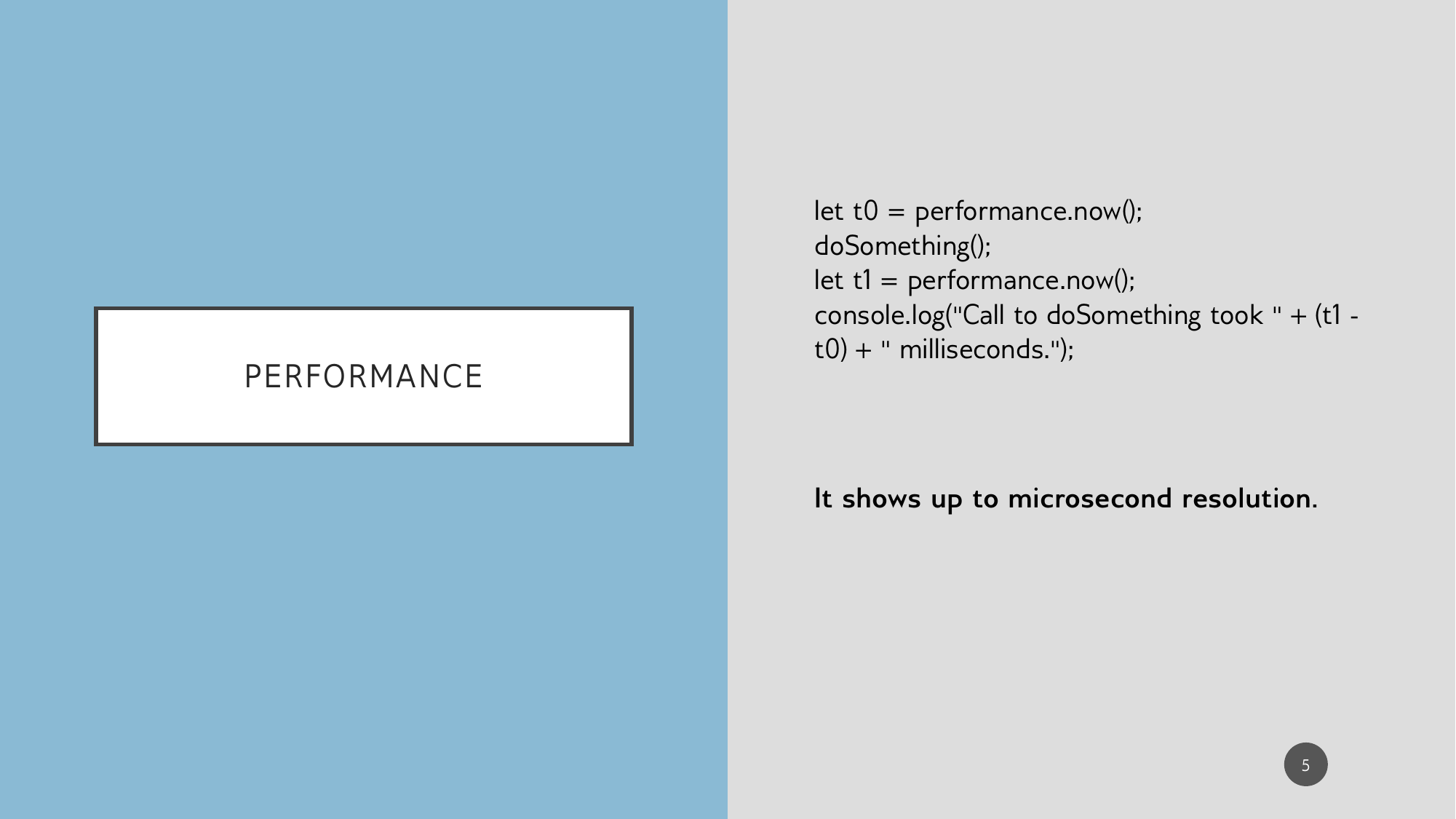

let t0 = performance.now();
doSomething();
let t1 = performance.now();
console.log("Call to doSomething took " + (t1 - t0) + " milliseconds.");

It shows up to microsecond resolution.
# Performance
5